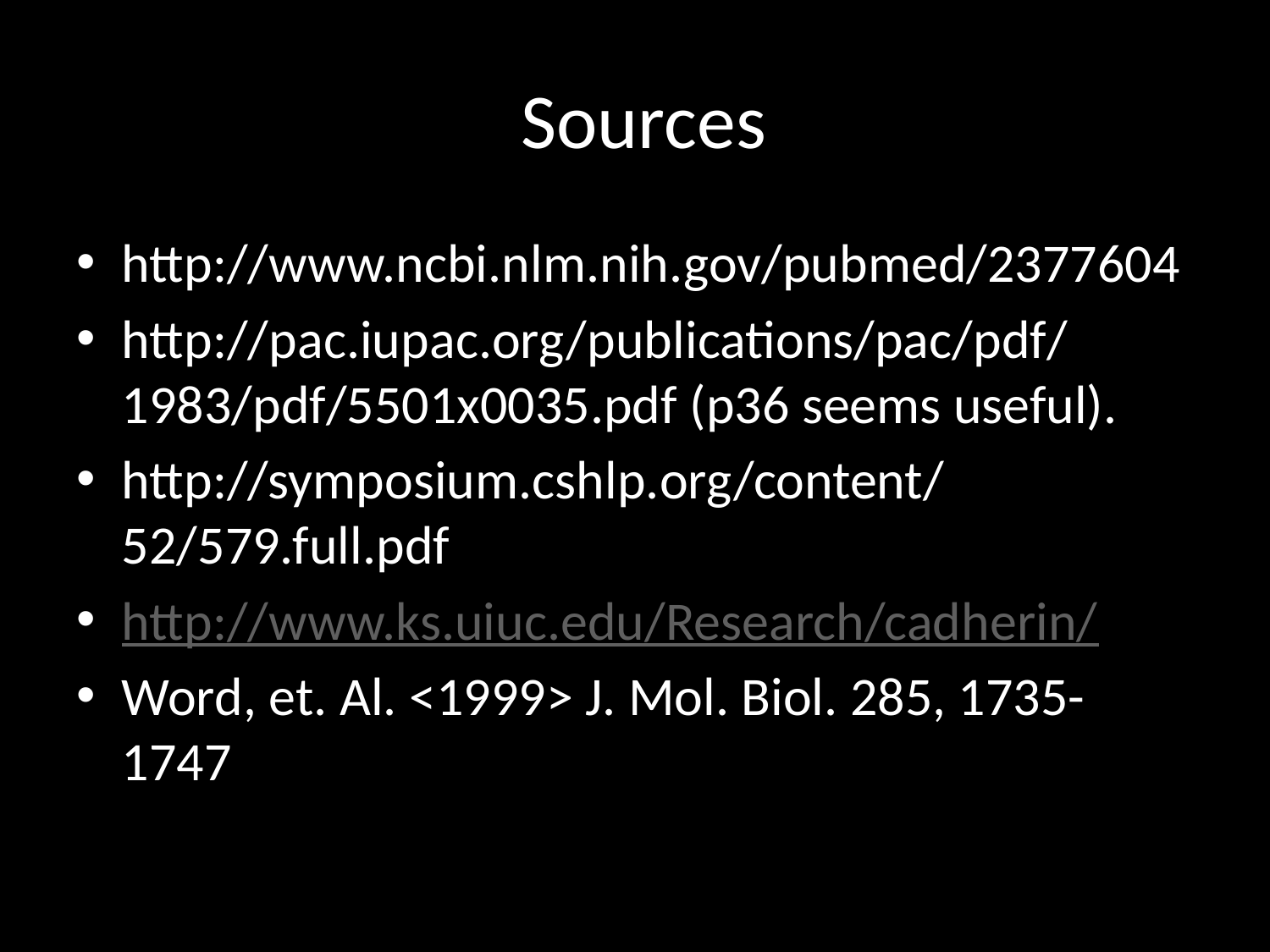

# Sources
http://www.ncbi.nlm.nih.gov/pubmed/2377604
http://pac.iupac.org/publications/pac/pdf/1983/pdf/5501x0035.pdf (p36 seems useful).
http://symposium.cshlp.org/content/52/579.full.pdf
http://www.ks.uiuc.edu/Research/cadherin/
Word, et. Al. <1999> J. Mol. Biol. 285, 1735-1747